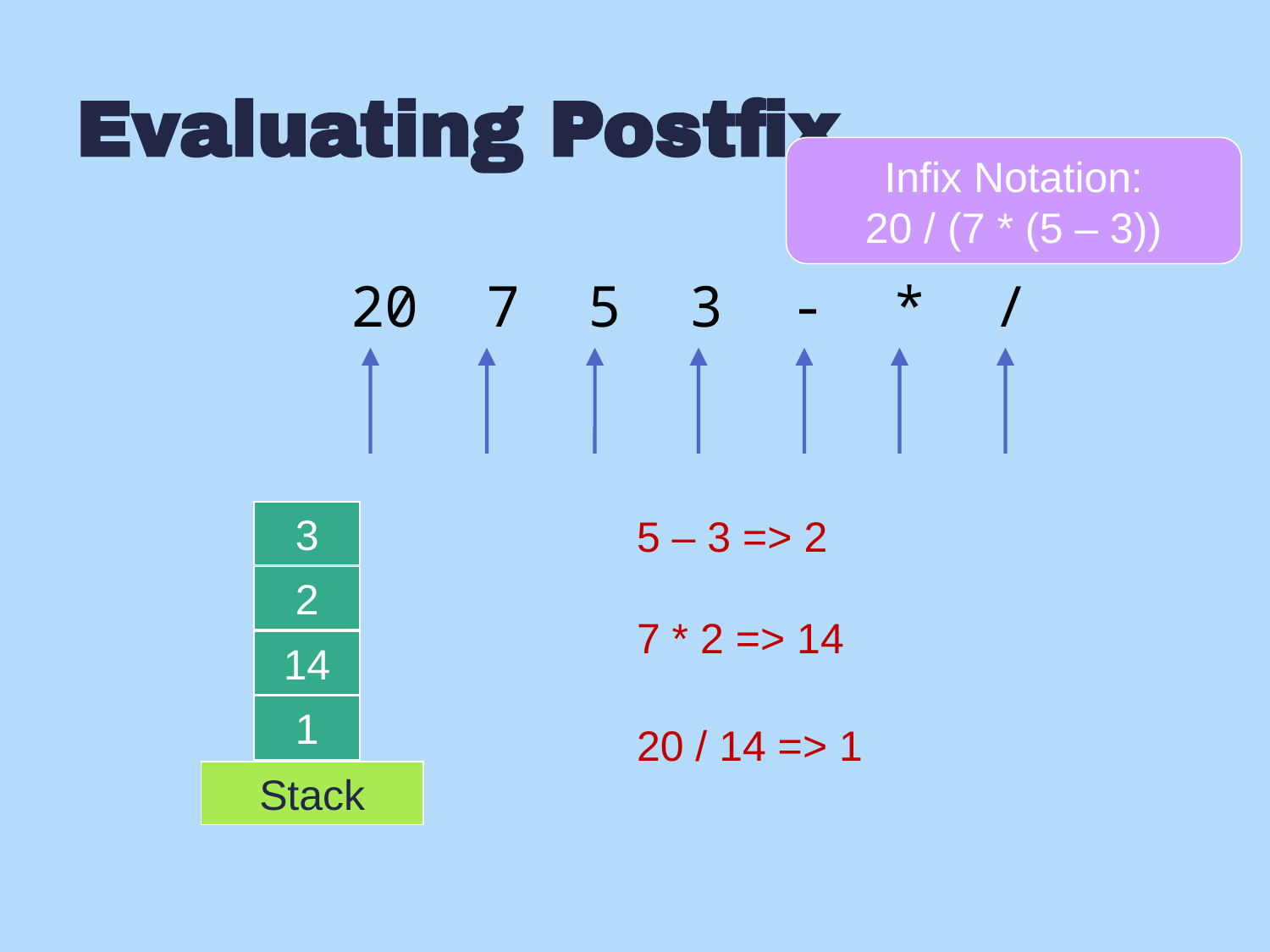

# Evaluating Postfix
Infix Notation:
20 / (7 * (5 – 3))
 20  7  5  3  -  *  /

3
5 – 3 => 2
2
5
7 * 2 => 14
14
7
1
20
20 / 14 => 1
Stack